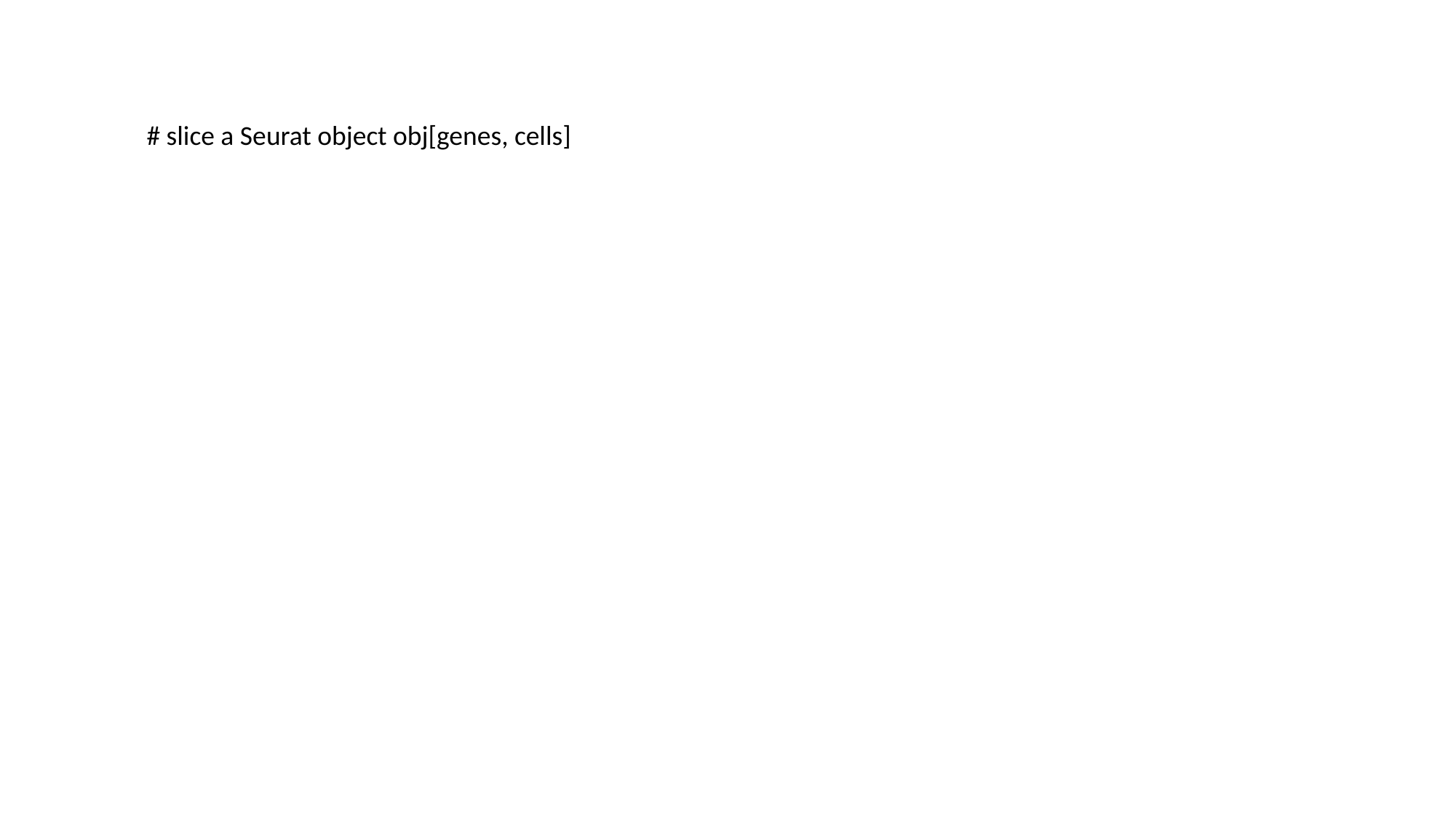

# slice a Seurat object obj[genes, cells]